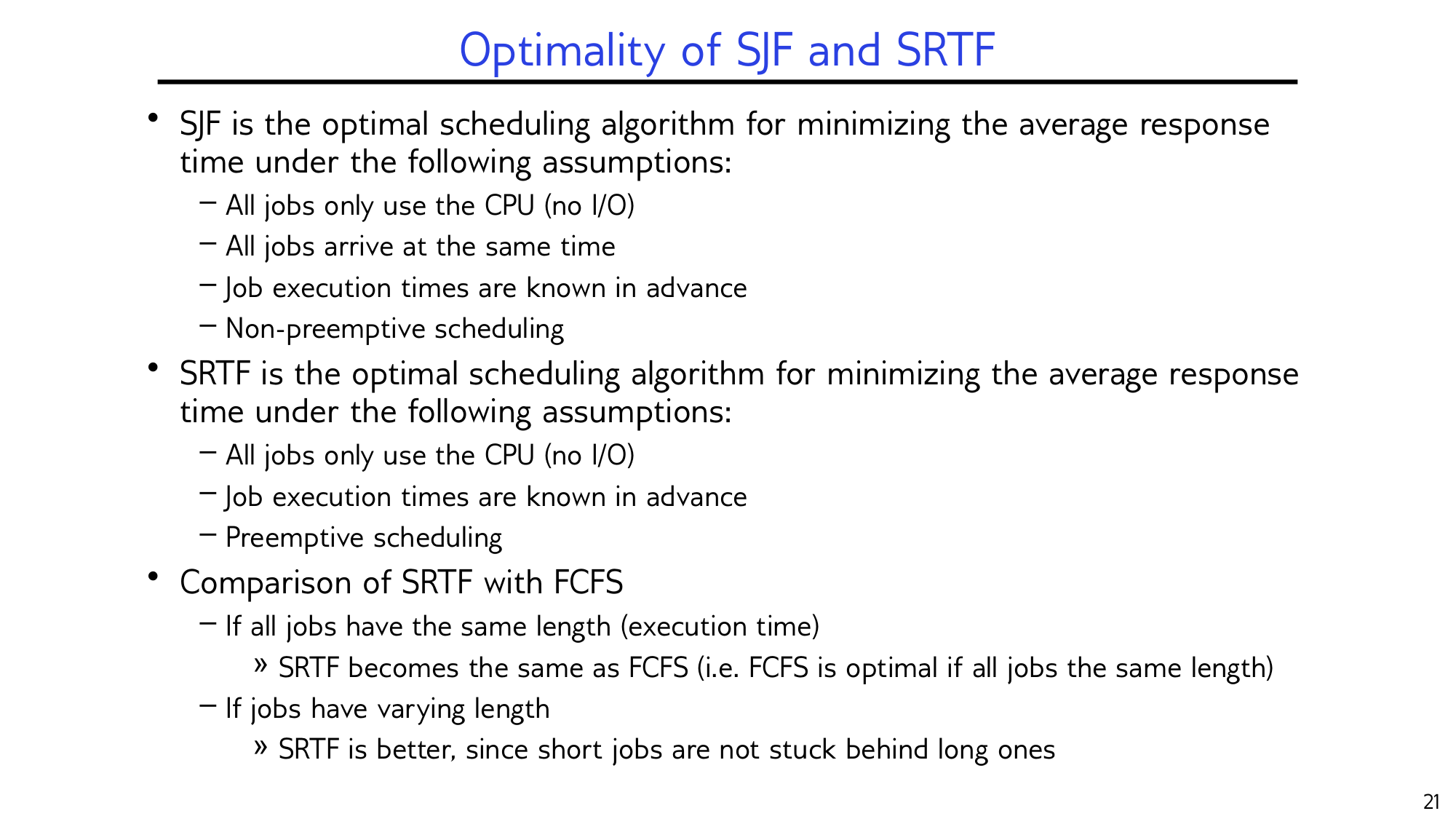

# Optimality of SJF and SRTF
SJF is the optimal scheduling algorithm for minimizing the average response time under the following assumptions:
All jobs only use the CPU (no I/O)
All jobs arrive at the same time
Job execution times are known in advance
Non-preemptive scheduling
SRTF is the optimal scheduling algorithm for minimizing the average response time under the following assumptions:
All jobs only use the CPU (no I/O)
Job execution times are known in advance
Preemptive scheduling
Comparison of SRTF with FCFS
If all jobs have the same length (execution time)
SRTF becomes the same as FCFS (i.e. FCFS is optimal if all jobs the same length)
If jobs have varying length
SRTF is better, since short jobs are not stuck behind long ones